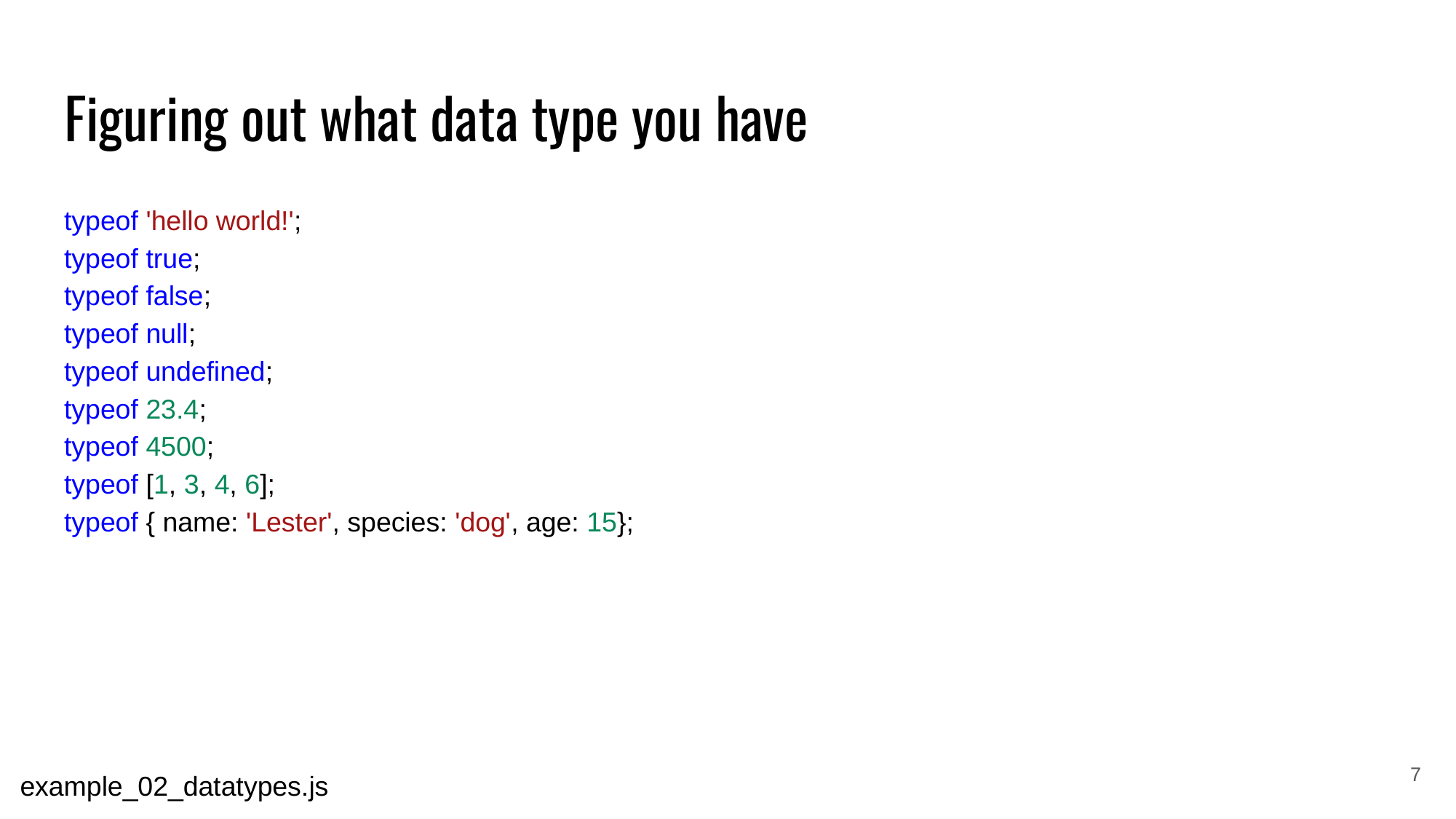

# Figuring out what data type you have
typeof 'hello world!';
typeof true;
typeof false;
typeof null;
typeof undefined;
typeof 23.4;
typeof 4500;
typeof [1, 3, 4, 6];
typeof { name: 'Lester', species: 'dog', age: 15};

7
example_02_datatypes.js